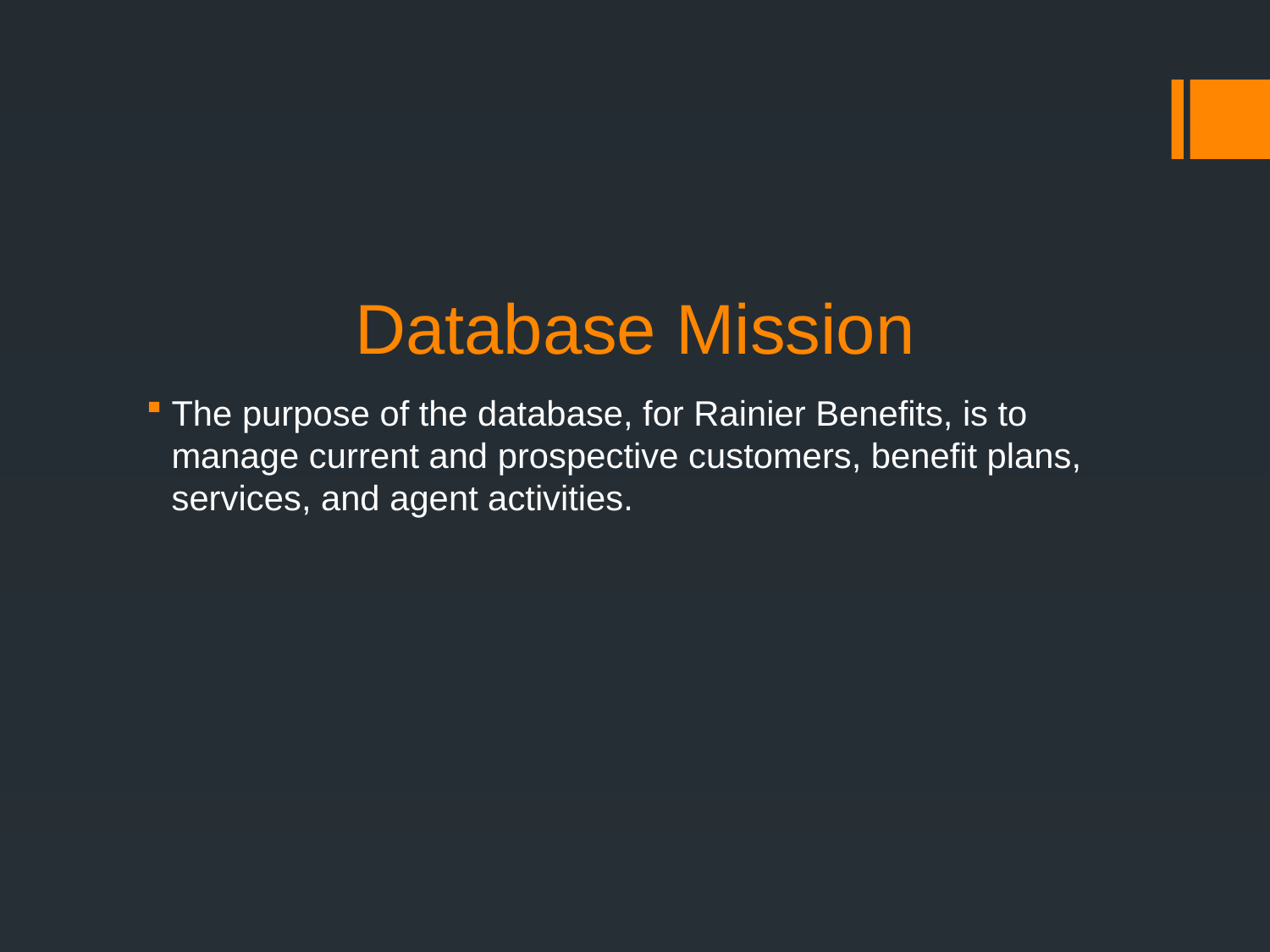

# Database Mission
The purpose of the database, for Rainier Benefits, is to manage current and prospective customers, benefit plans, services, and agent activities.